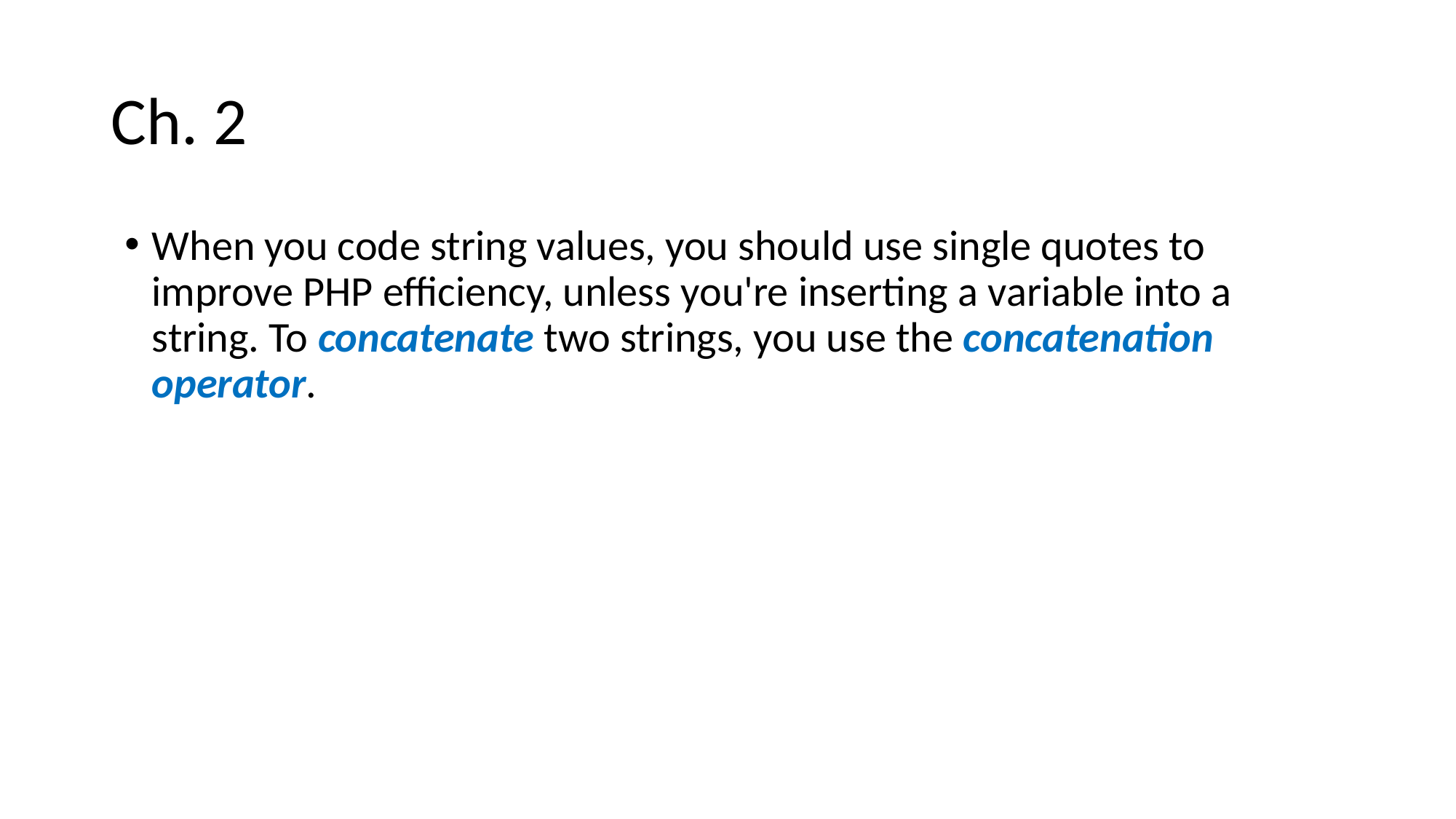

# Ch. 2
When you code string values, you should use single quotes to improve PHP efficiency, unless you're inserting a variable into a string. To concatenate two strings, you use the concatenation operator.